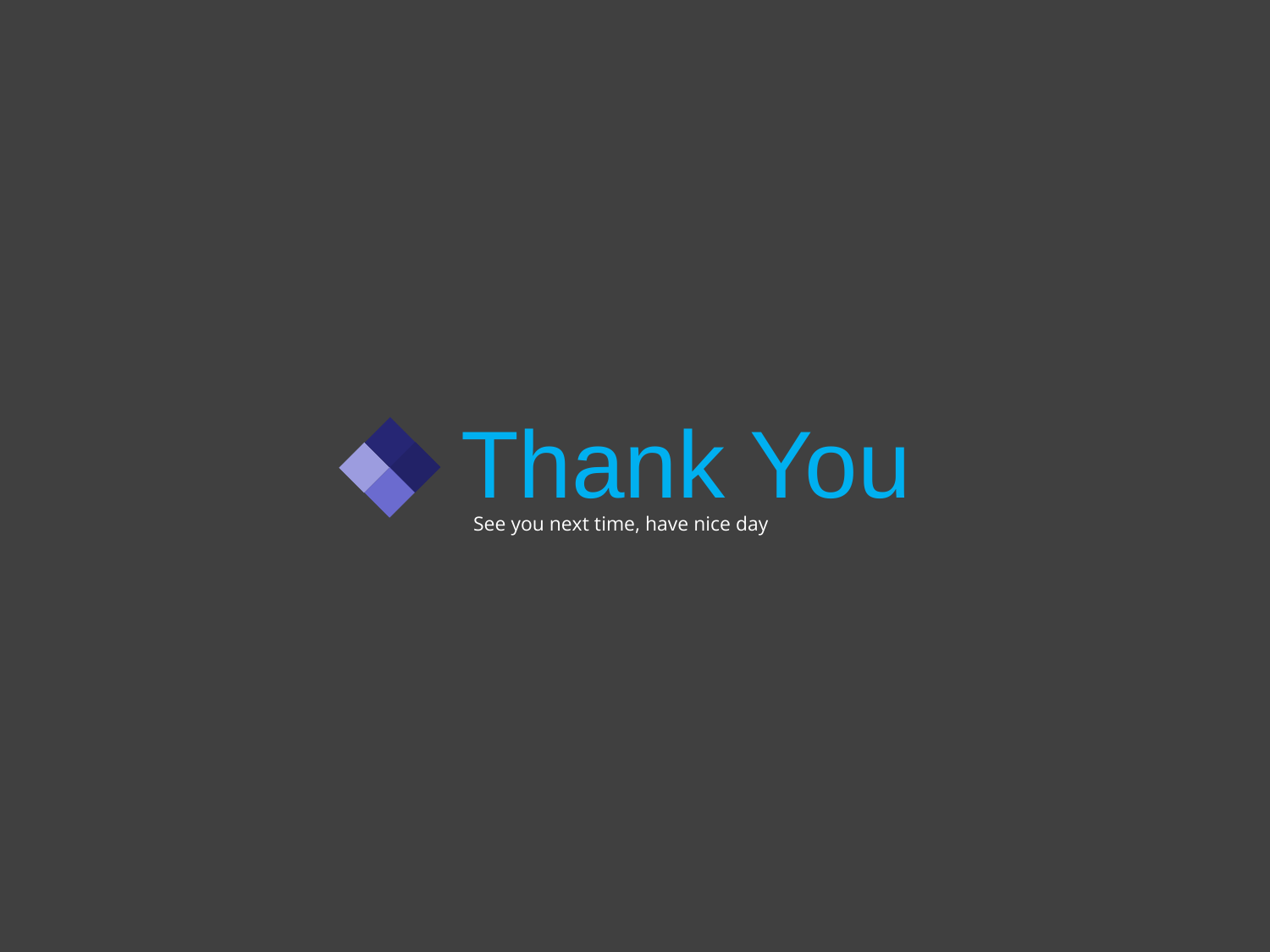

Thank You

See you next time, have nice day